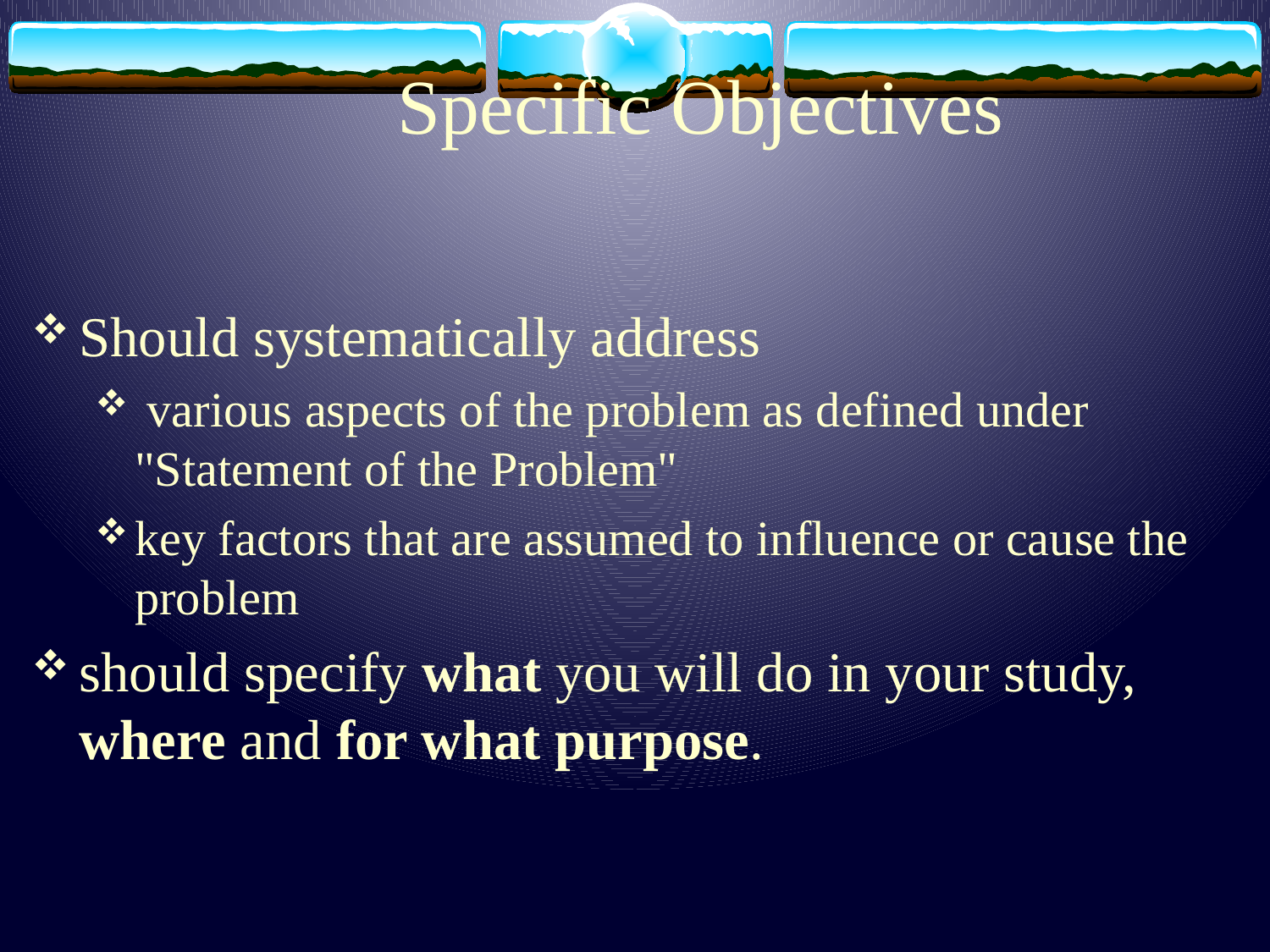

# Specific Objectives
Should systematically address
 various aspects of the problem as defined under "Statement of the Problem"
key factors that are assumed to influence or cause the problem
should specify what you will do in your study, where and for what purpose.